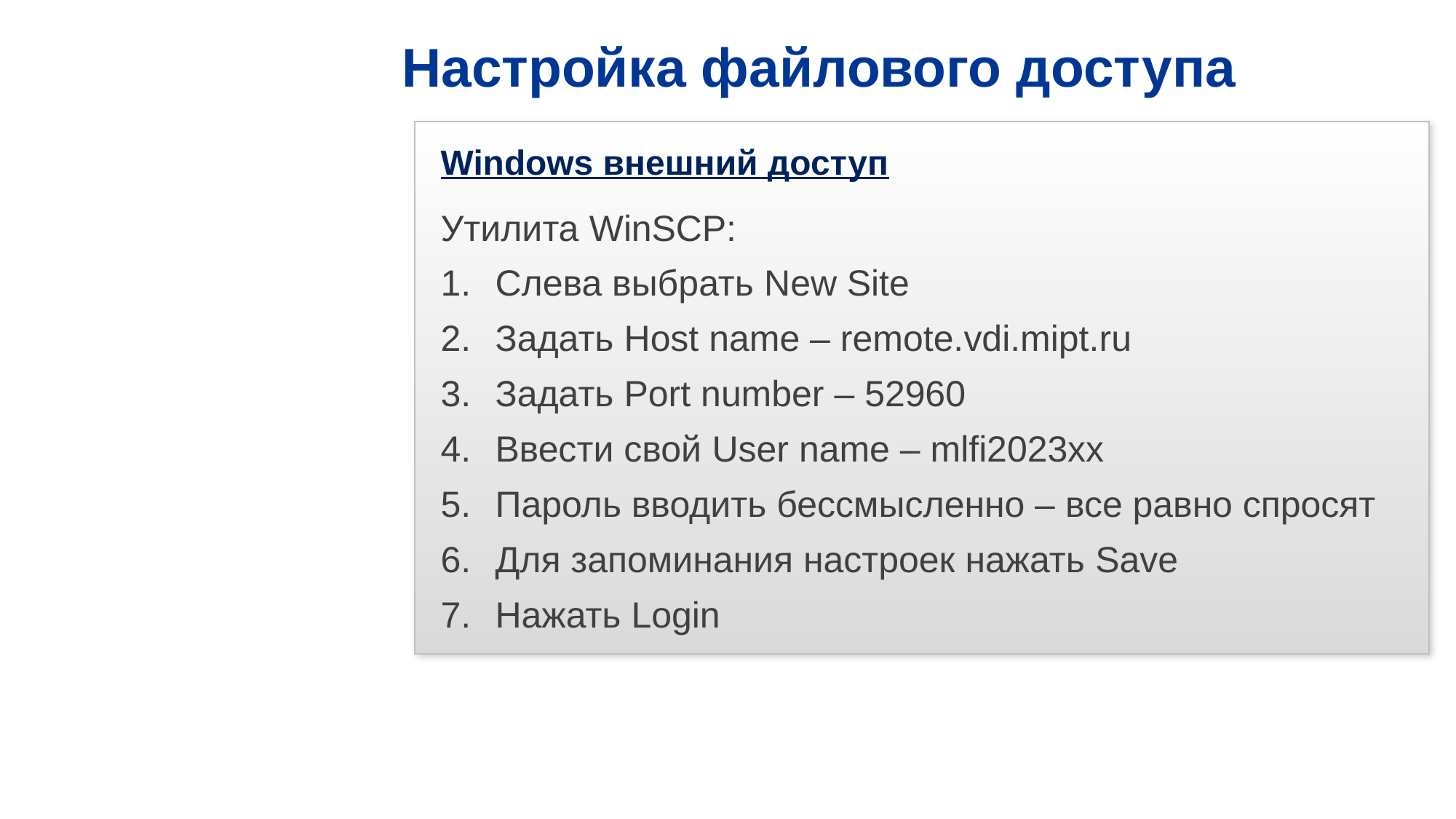

Настройка файлового доступа
Windows внешний доступ
Утилита WinSCP:
Слева выбрать New Site
Задать Host name – remote.vdi.mipt.ru
Задать Port number – 52960
Ввести свой User name – mlfi2023xx
Пароль вводить бессмысленно – все равно спросят
Для запоминания настроек нажать Save
Нажать Login